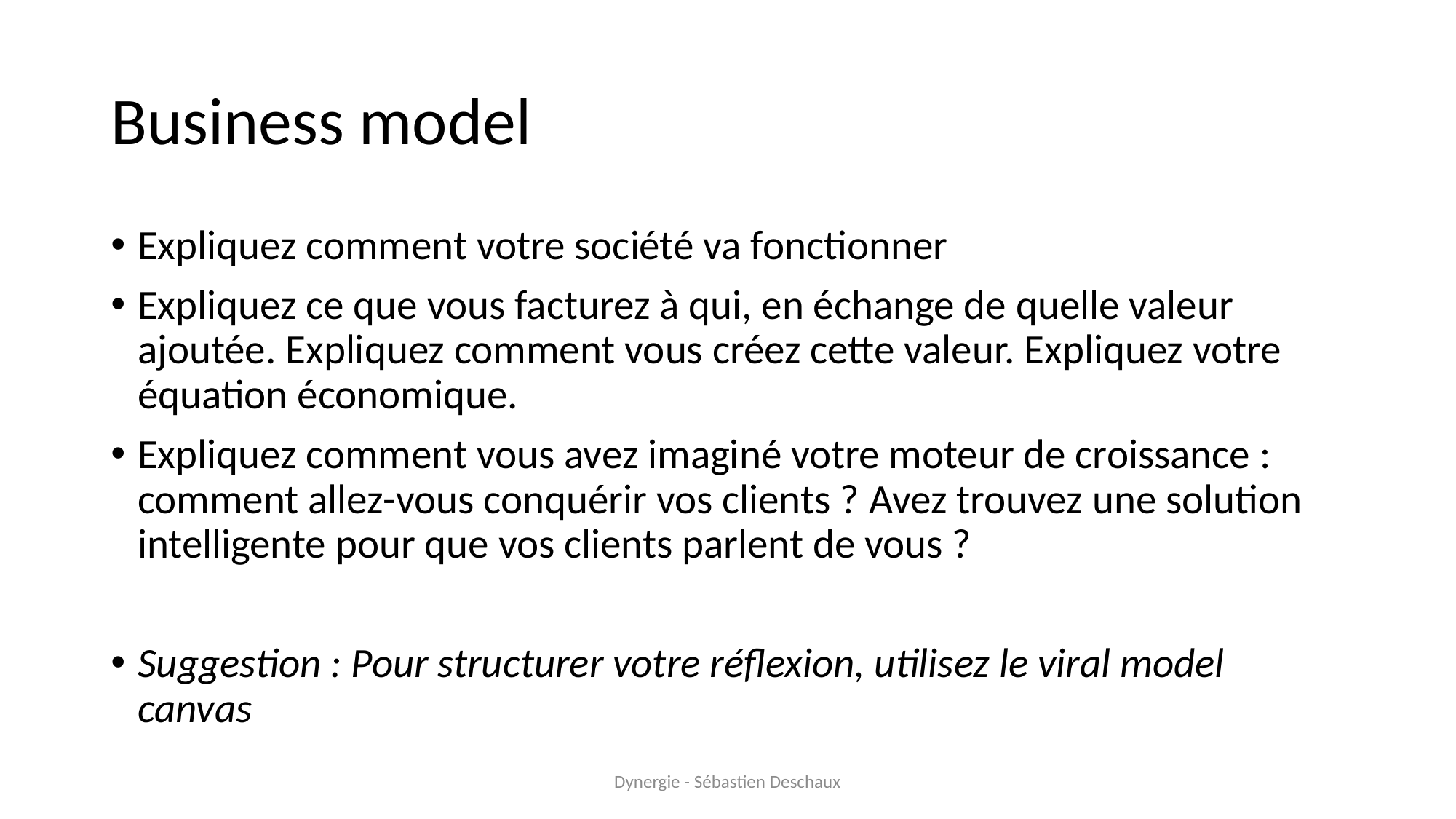

# Business model
Expliquez comment votre société va fonctionner
Expliquez ce que vous facturez à qui, en échange de quelle valeur ajoutée. Expliquez comment vous créez cette valeur. Expliquez votre équation économique.
Expliquez comment vous avez imaginé votre moteur de croissance : comment allez-vous conquérir vos clients ? Avez trouvez une solution intelligente pour que vos clients parlent de vous ?

Suggestion : Pour structurer votre réflexion, utilisez le viral model canvas
Dynergie - Sébastien Deschaux